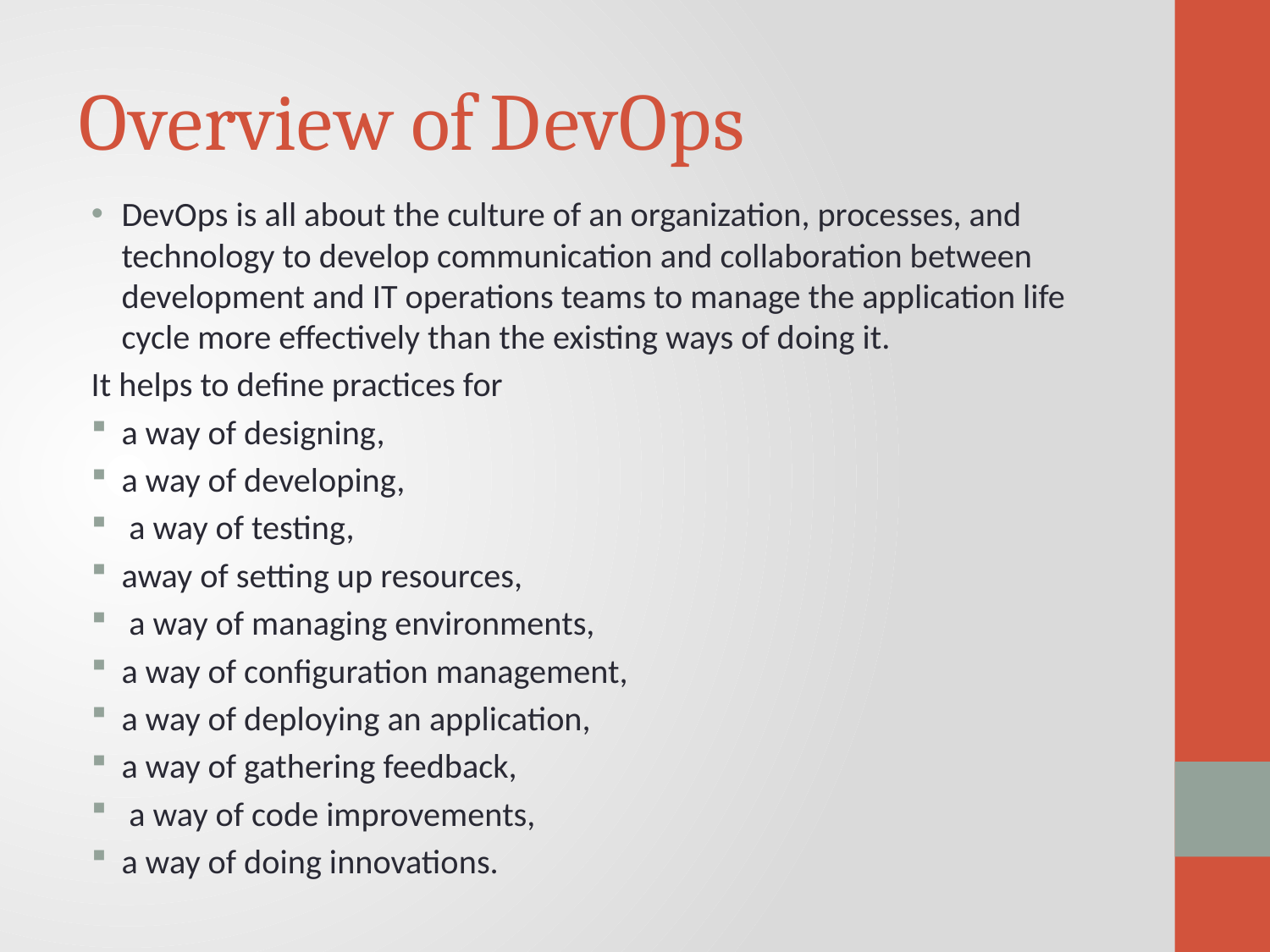

# Overview of DevOps
DevOps is all about the culture of an organization, processes, and technology to develop communication and collaboration between development and IT operations teams to manage the application life cycle more effectively than the existing ways of doing it.
It helps to define practices for
a way of designing,
a way of developing,
 a way of testing,
away of setting up resources,
 a way of managing environments,
a way of configuration management,
a way of deploying an application,
a way of gathering feedback,
 a way of code improvements,
a way of doing innovations.